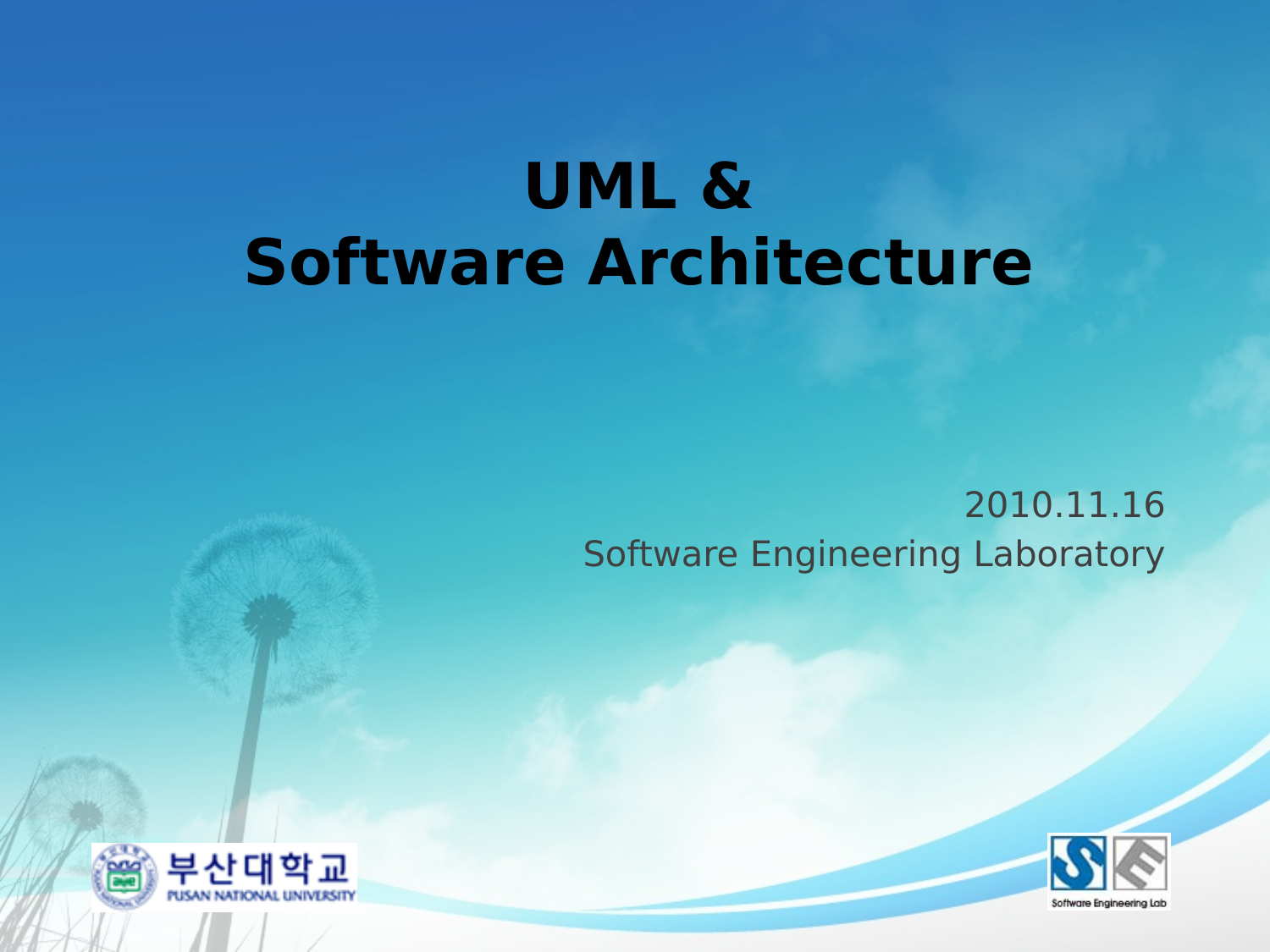

# UML & Software Architecture
2010.11.16
Software Engineering Laboratory